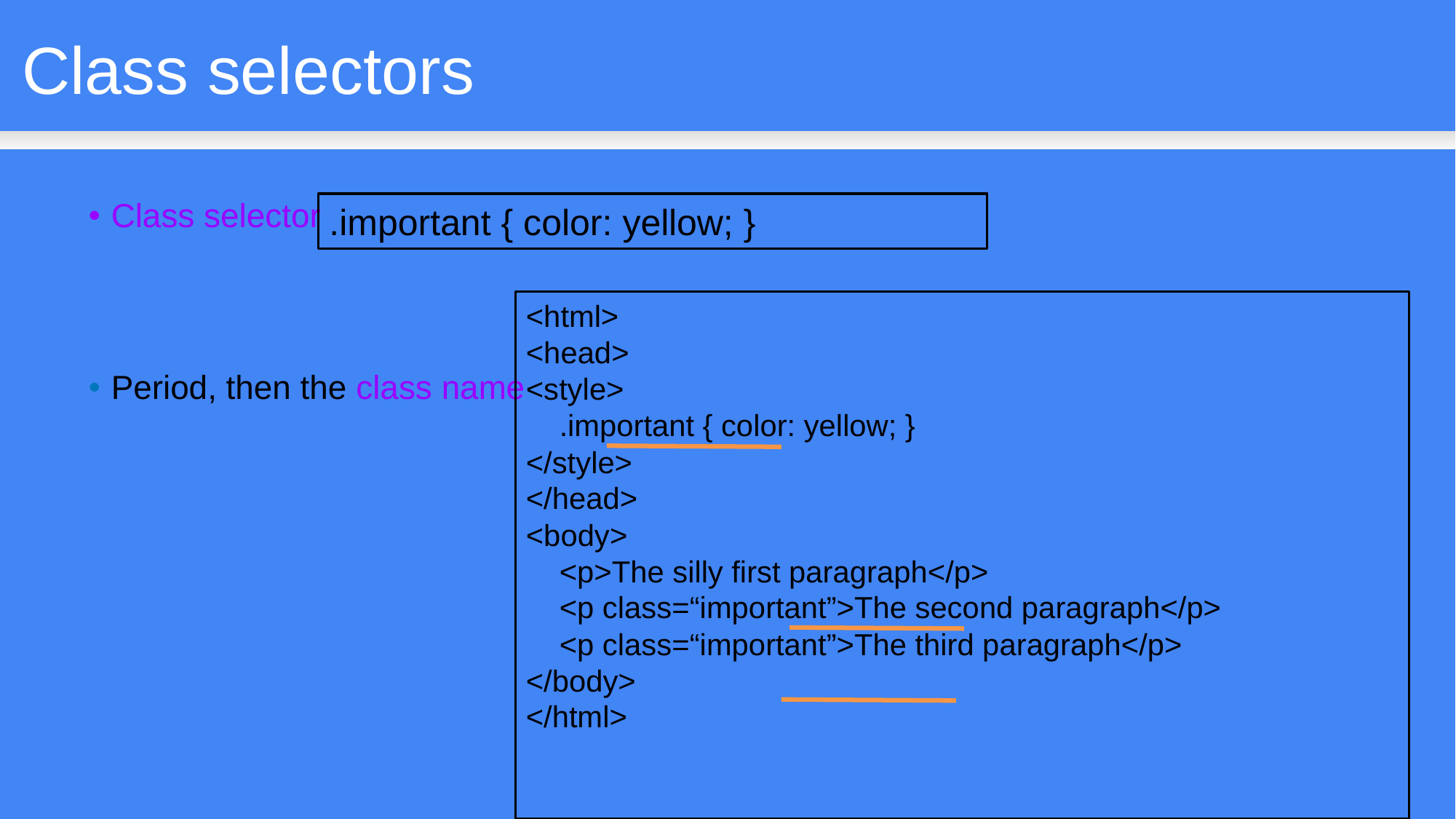

Class selectors
Class selector

Period, then the class name
.important { color: yellow; }
<html>
<head>
<style>
    .important { color: yellow; }
</style>
</head>
<body>
    <p>The silly first paragraph</p>
    <p class=“important”>The second paragraph</p>
    <p class=“important”>The third paragraph</p>
</body>
</html>